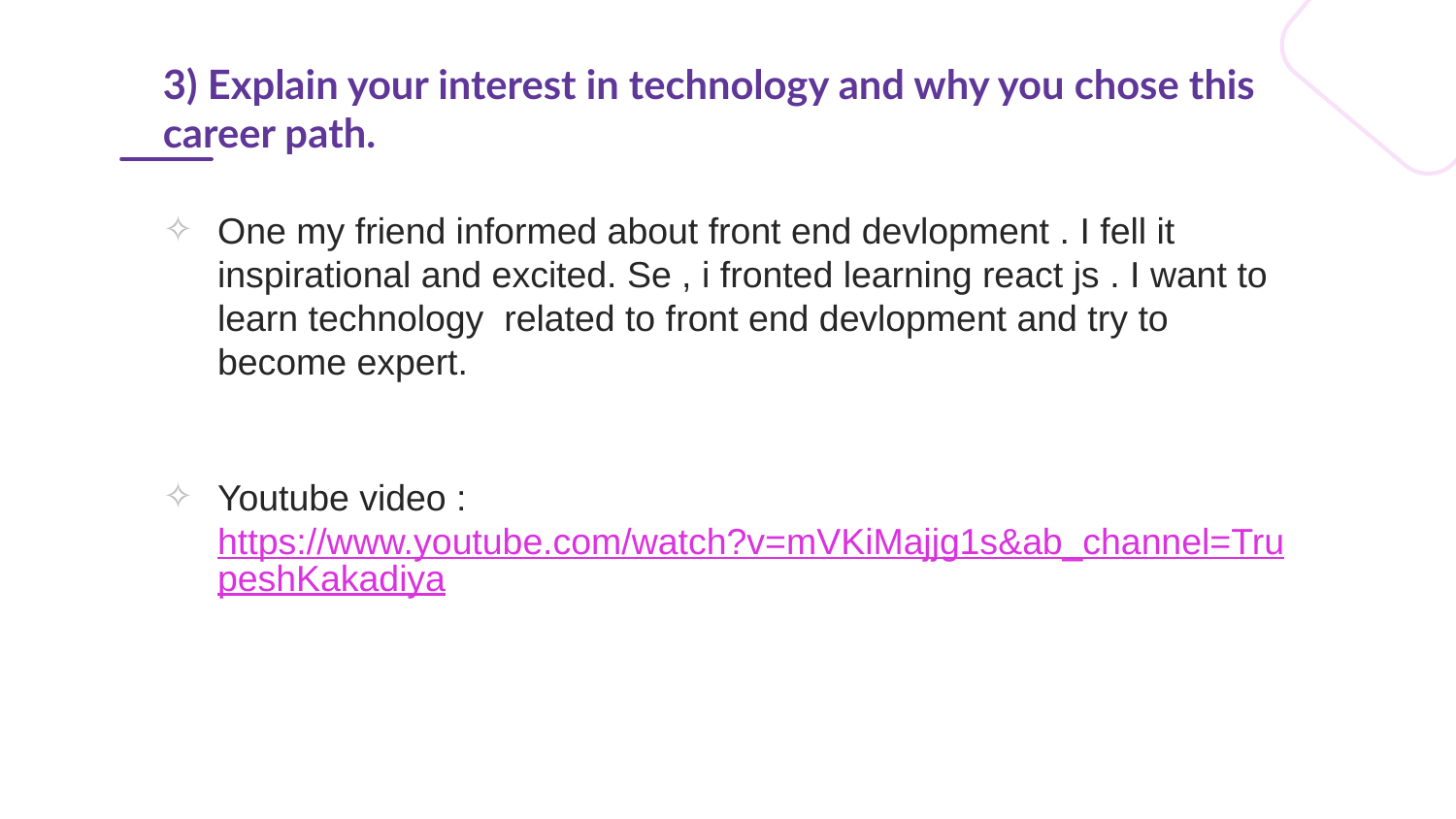

# 3) Explain your interest in technology and why you chose this career path.
One my friend informed about front end devlopment . I fell it inspirational and excited. Se , i fronted learning react js . I want to learn technology  related to front end devlopment and try to become expert.

Youtube video : https://www.youtube.com/watch?v=mVKiMajjg1s&ab_channel=TrupeshKakadiya